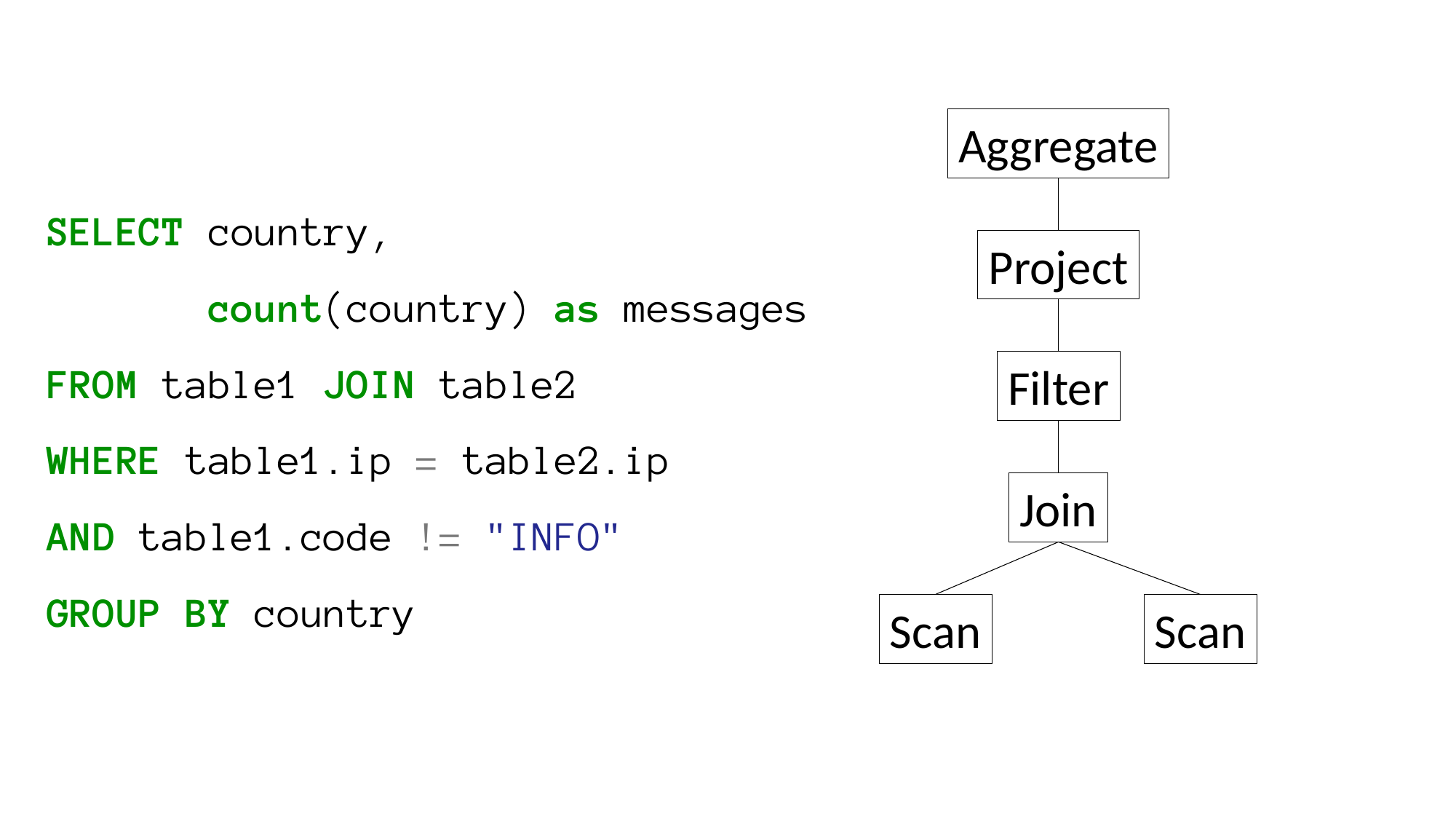

Aggregate
SELECT country,
       count(country) as messages
FROM table1 JOIN table2
WHERE table1.ip = table2.ip
AND table1.code != "INFO"
GROUP BY country
Project
Filter
Join
Scan
Scan